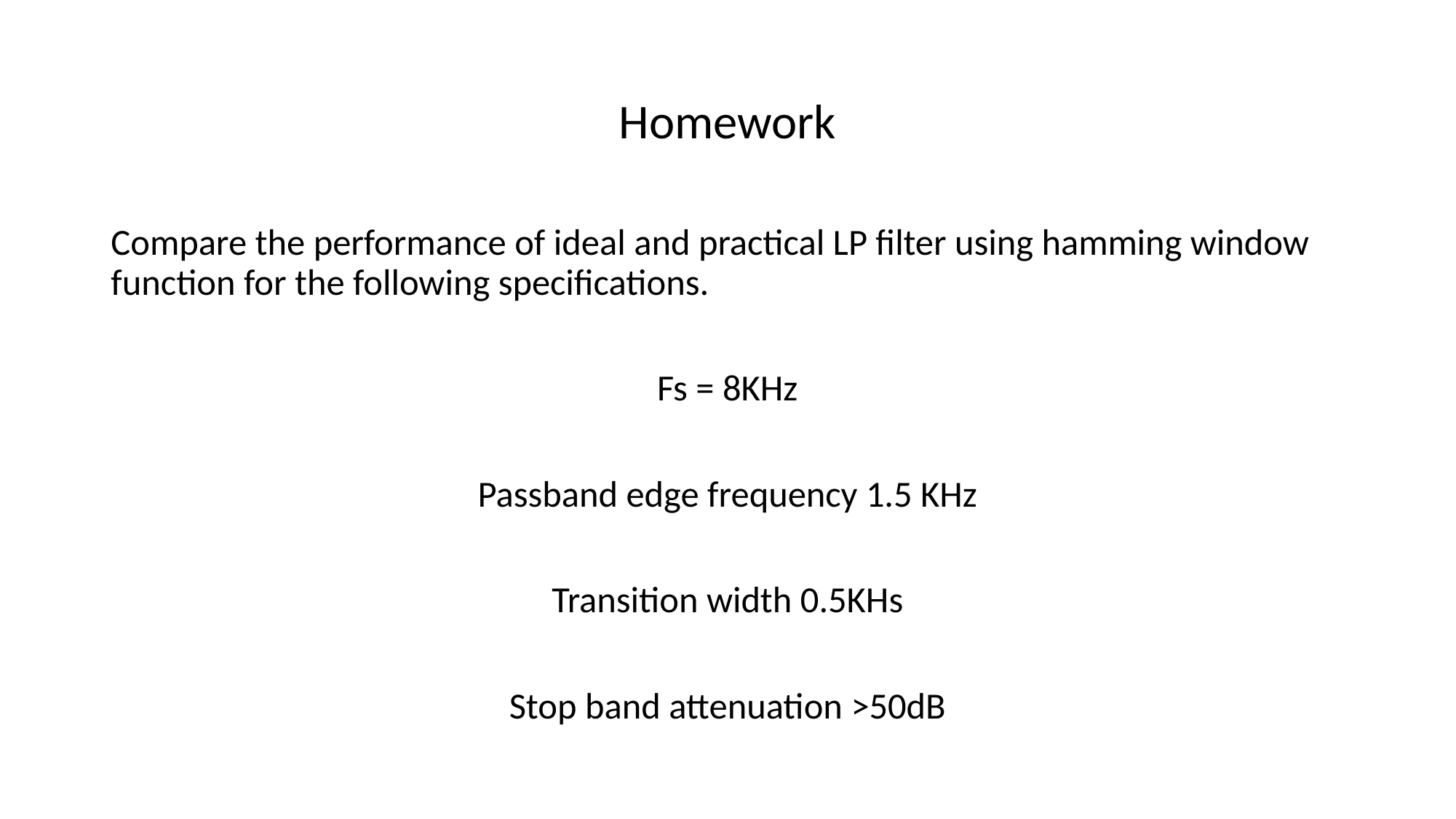

# Homework
Compare the performance of ideal and practical LP filter using hamming window function for the following specifications.

Fs = 8KHz

Passband edge frequency 1.5 KHz

Transition width 0.5KHs

Stop band attenuation >50dB